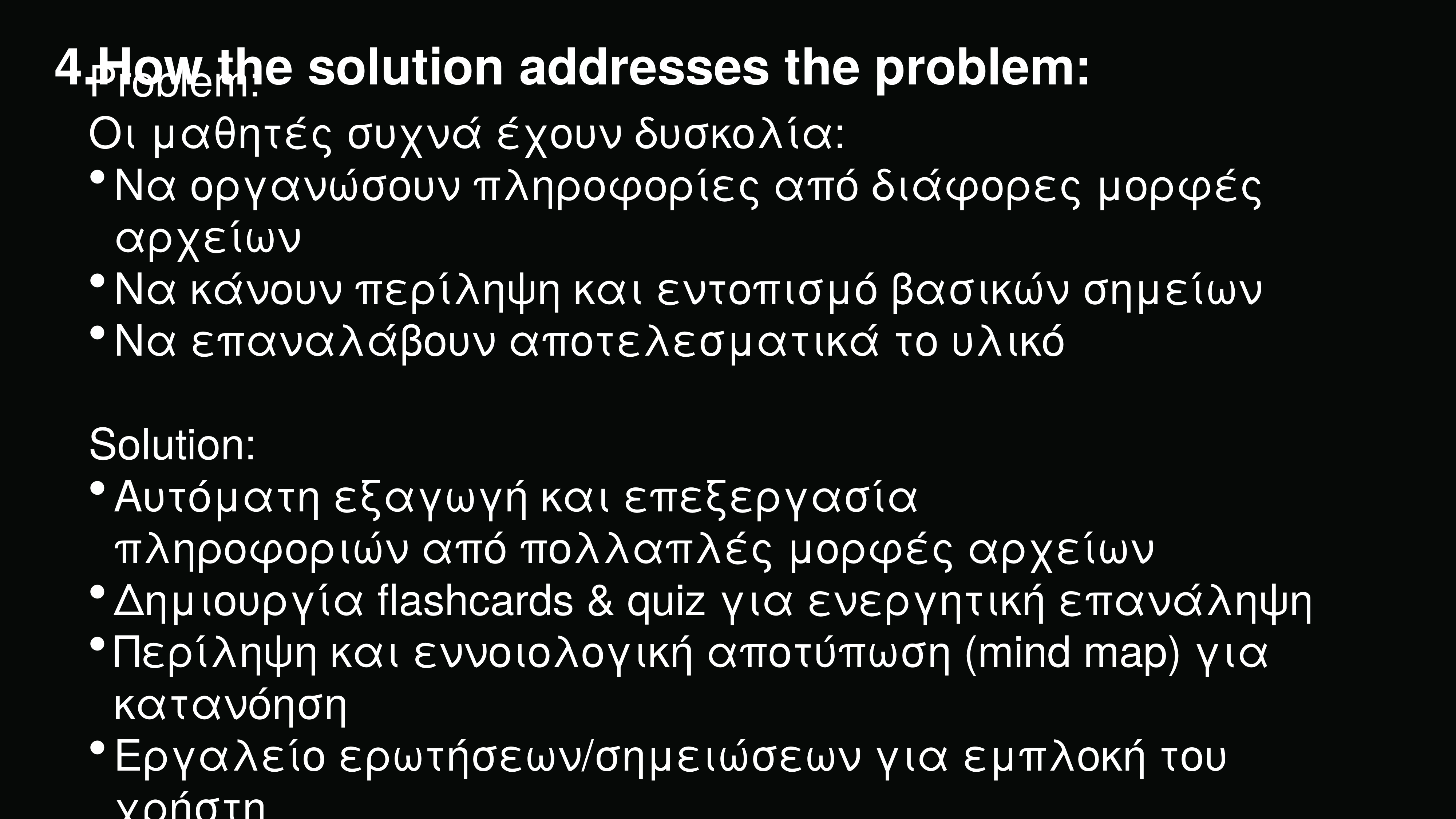

Problem:
Οι μαθητές συχνά έχουν δυσκολία:
Να οργανώσουν πληροφορίες από διάφορες μορφές αρχείων
Να κάνουν περίληψη και εντοπισμό βασικών σημείων
Να επαναλάβουν αποτελεσματικά το υλικό

Solution:
Αυτόματη εξαγωγή και επεξεργασία πληροφοριών από πολλαπλές μορφές αρχείων
Δημιουργία flashcards & quiz για ενεργητική επανάληψη
Περίληψη και εννοιολογική αποτύπωση (mind map) για κατανόηση
Εργαλείο ερωτήσεων/σημειώσεων για εμπλοκή του χρήστη
4.How the solution addresses the problem:
5